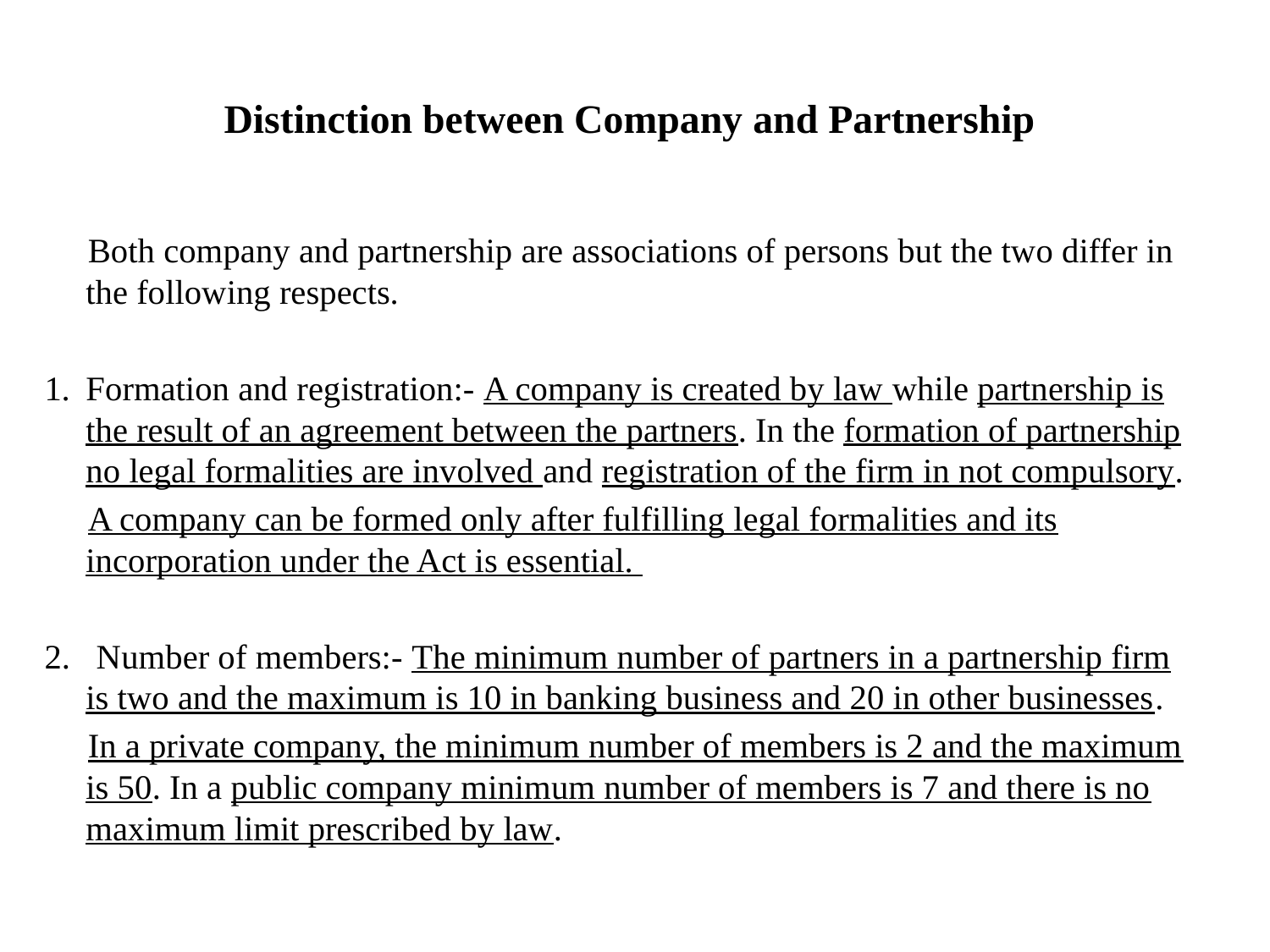

# Distinction between Company and Partnership
     Both company and partnership are associations of persons but the two differ in the following respects.

Formation and registration:- A company is created by law while partnership is the result of an agreement between the partners. In the formation of partnership no legal formalities are involved and registration of the firm in not compulsory.
     A company can be formed only after fulfilling legal formalities and its incorporation under the Act is essential.

2.   Number of members:- The minimum number of partners in a partnership firm is two and the maximum is 10 in banking business and 20 in other businesses.
     In a private company, the minimum number of members is 2 and the maximum is 50. In a public company minimum number of members is 7 and there is no maximum limit prescribed by law.